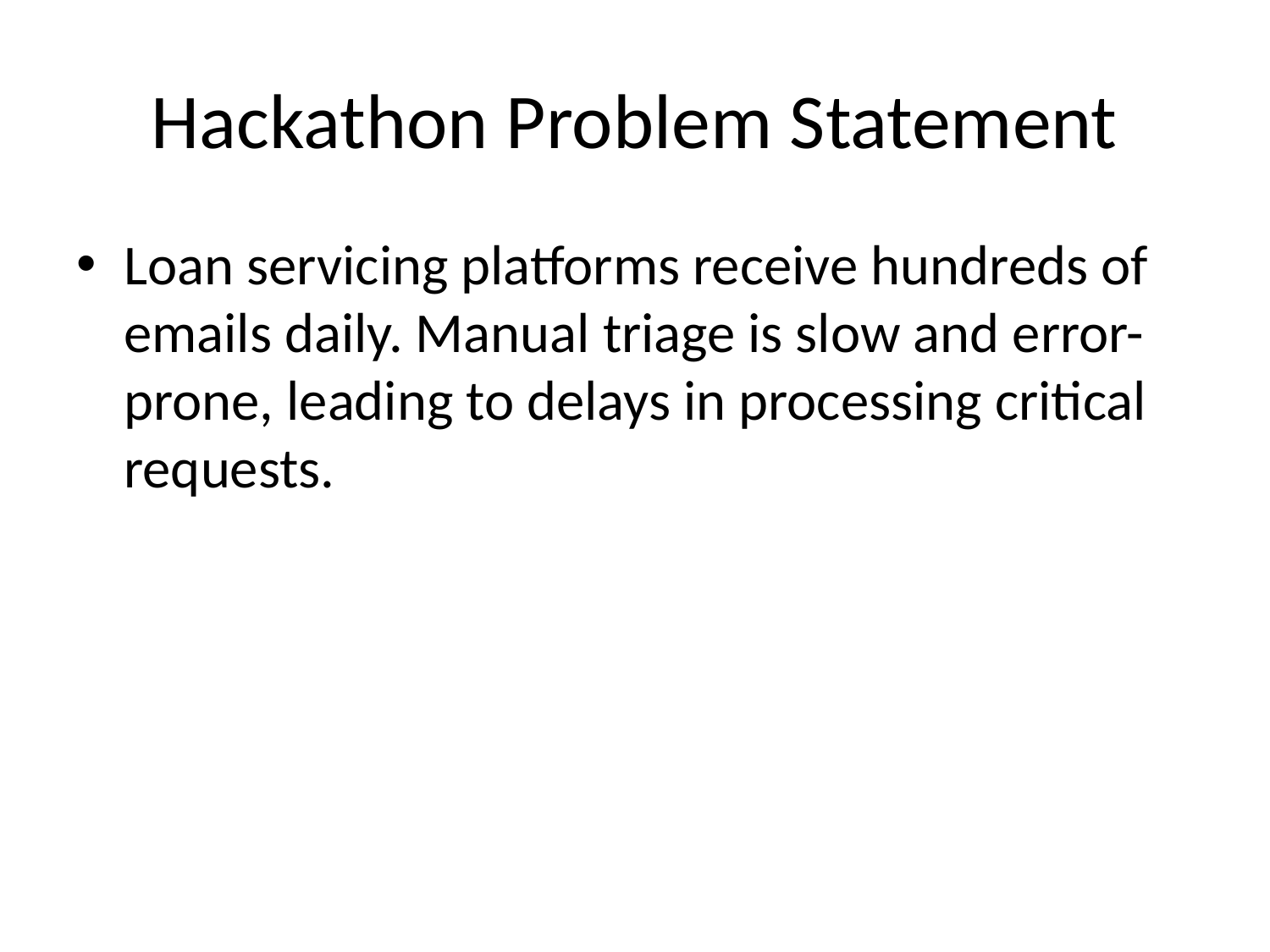

# Hackathon Problem Statement
Loan servicing platforms receive hundreds of emails daily. Manual triage is slow and error-prone, leading to delays in processing critical requests.